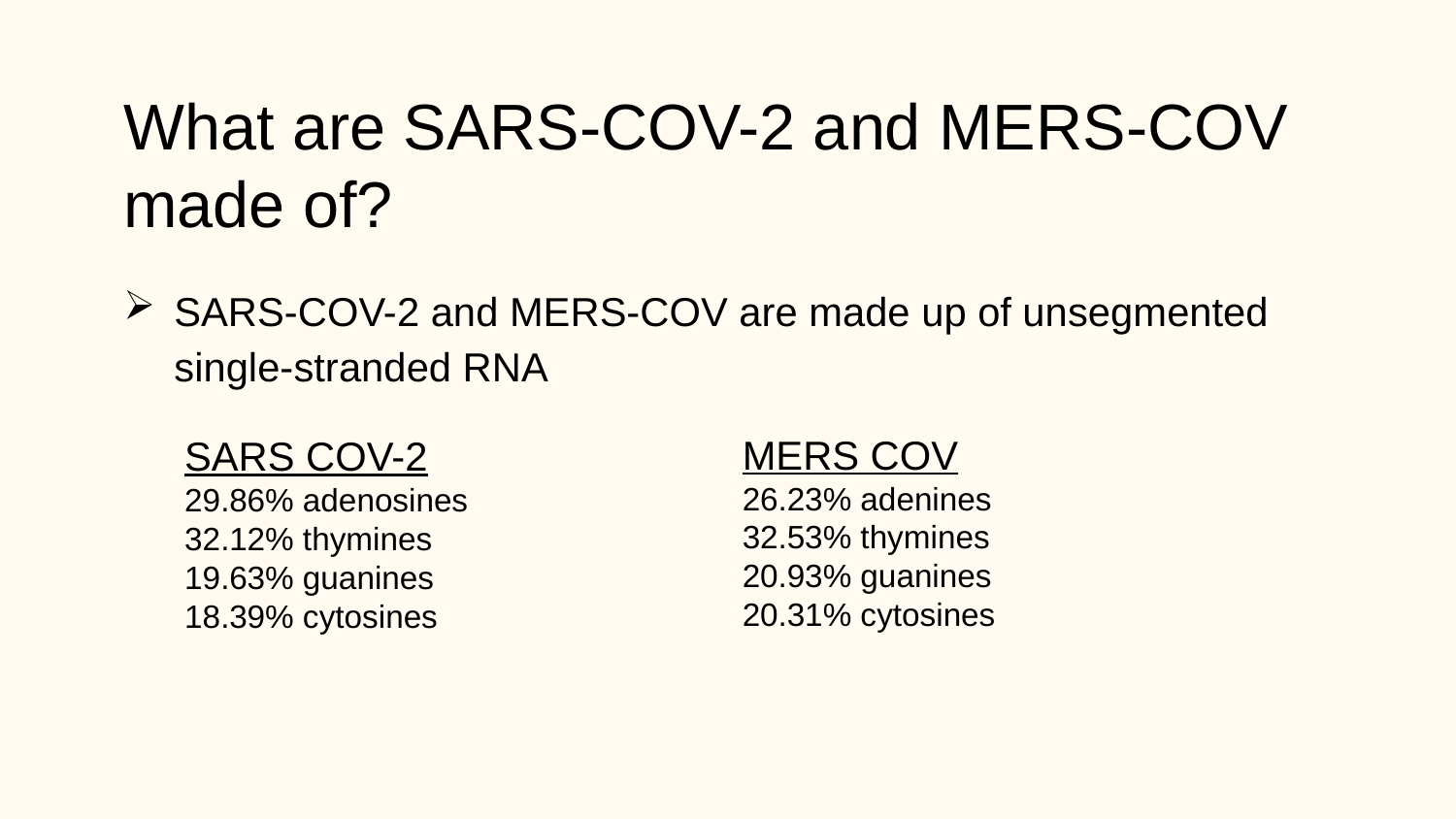

# What are SARS-COV-2 and MERS-COV made of?
SARS-COV-2 and MERS-COV are made up of unsegmented single-stranded RNA
MERS COV
26.23% adenines
32.53% thymines
20.93% guanines
20.31% cytosines
SARS COV-2
29.86% adenosines      32.12% thymines 19.63% guanines 18.39% cytosines